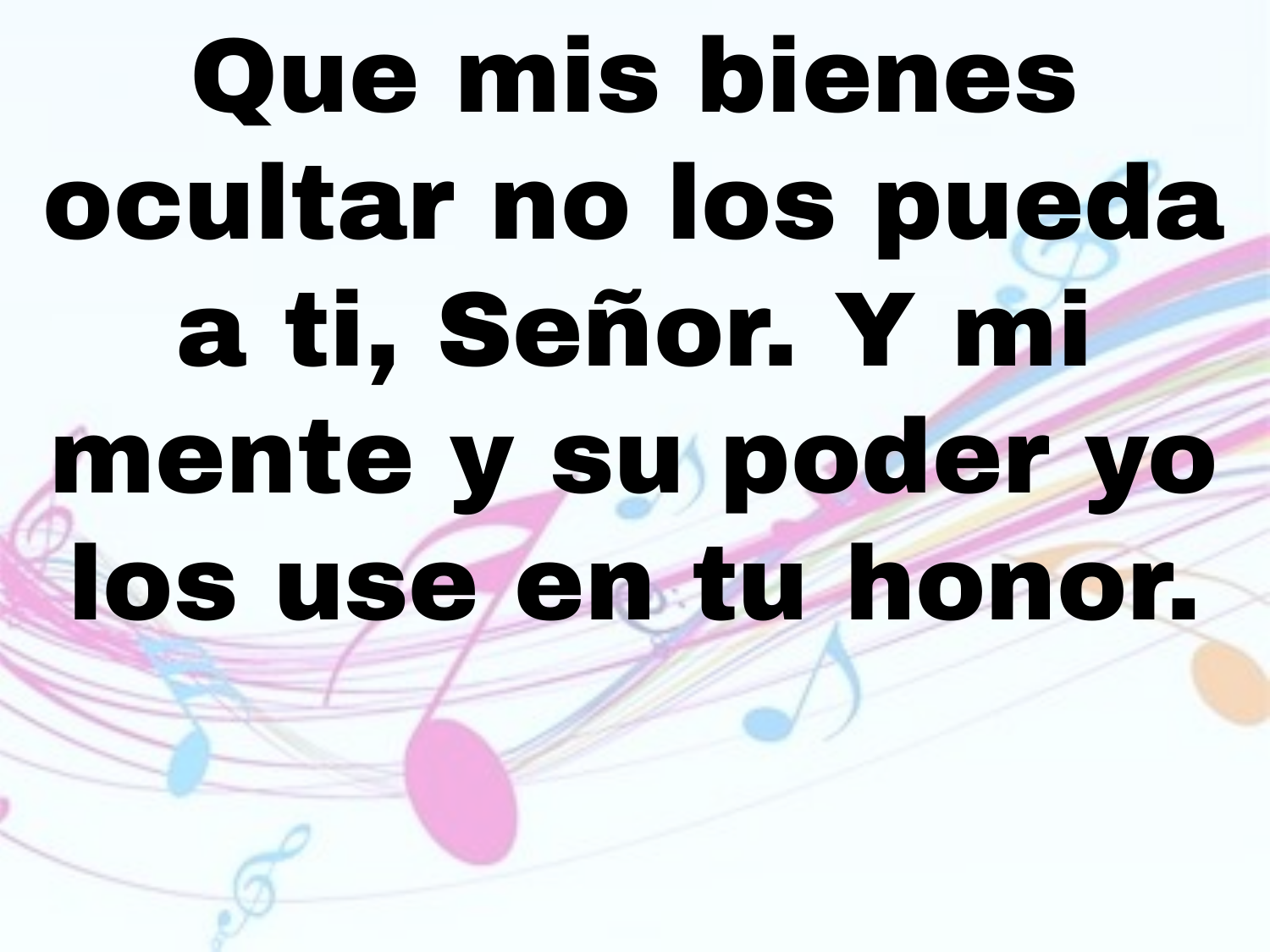

Que mis bienes ocultar no los pueda a ti, Señor. Y mi mente y su poder yo los use en tu honor.